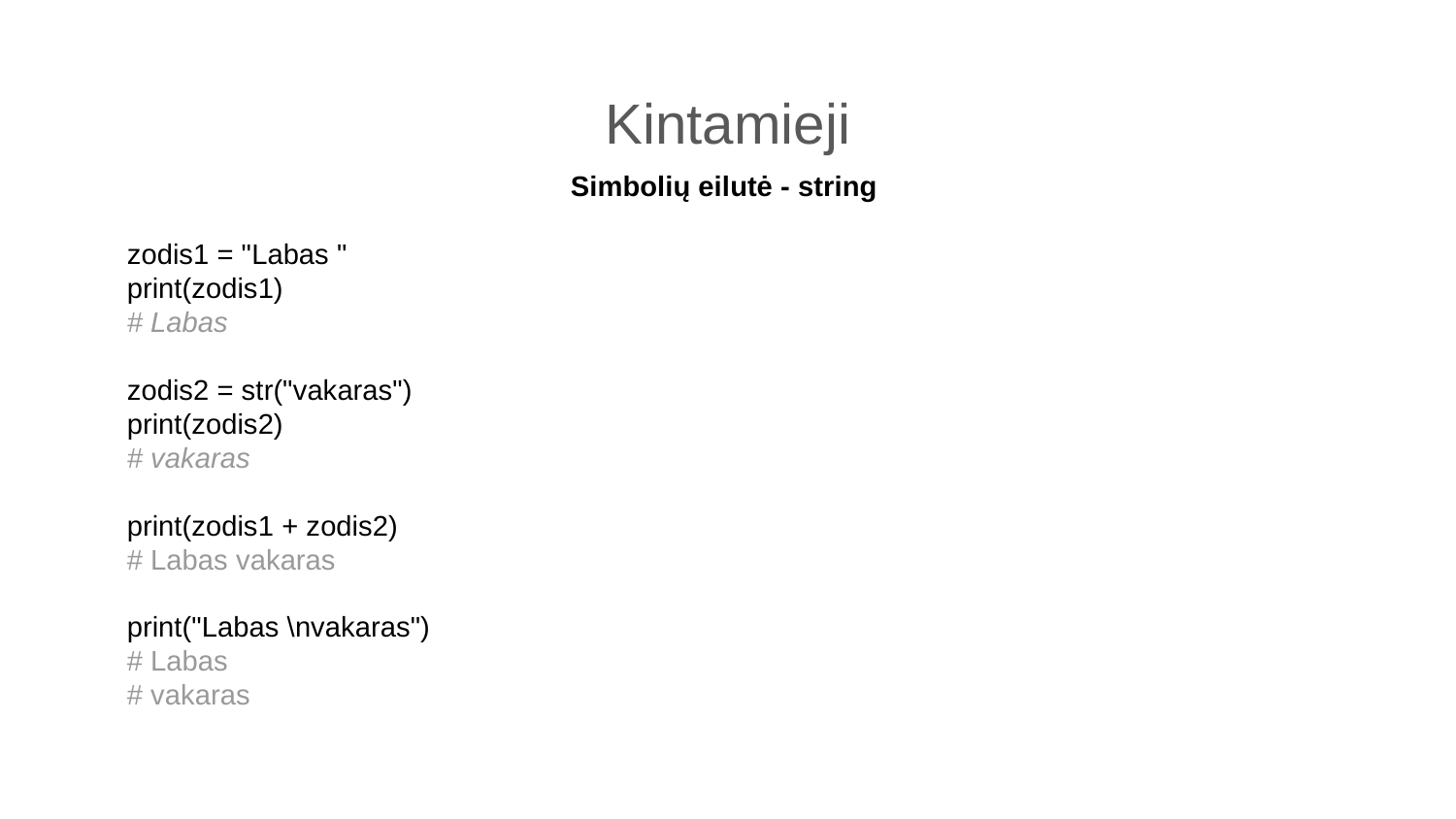

Kintamieji
Simbolių eilutė - string

zodis1 = "Labas "
print(zodis1)
# Labas

zodis2 = str("vakaras")
print(zodis2)
# vakaras

print(zodis1 + zodis2)
# Labas vakaras

print("Labas \nvakaras")
# Labas
# vakaras